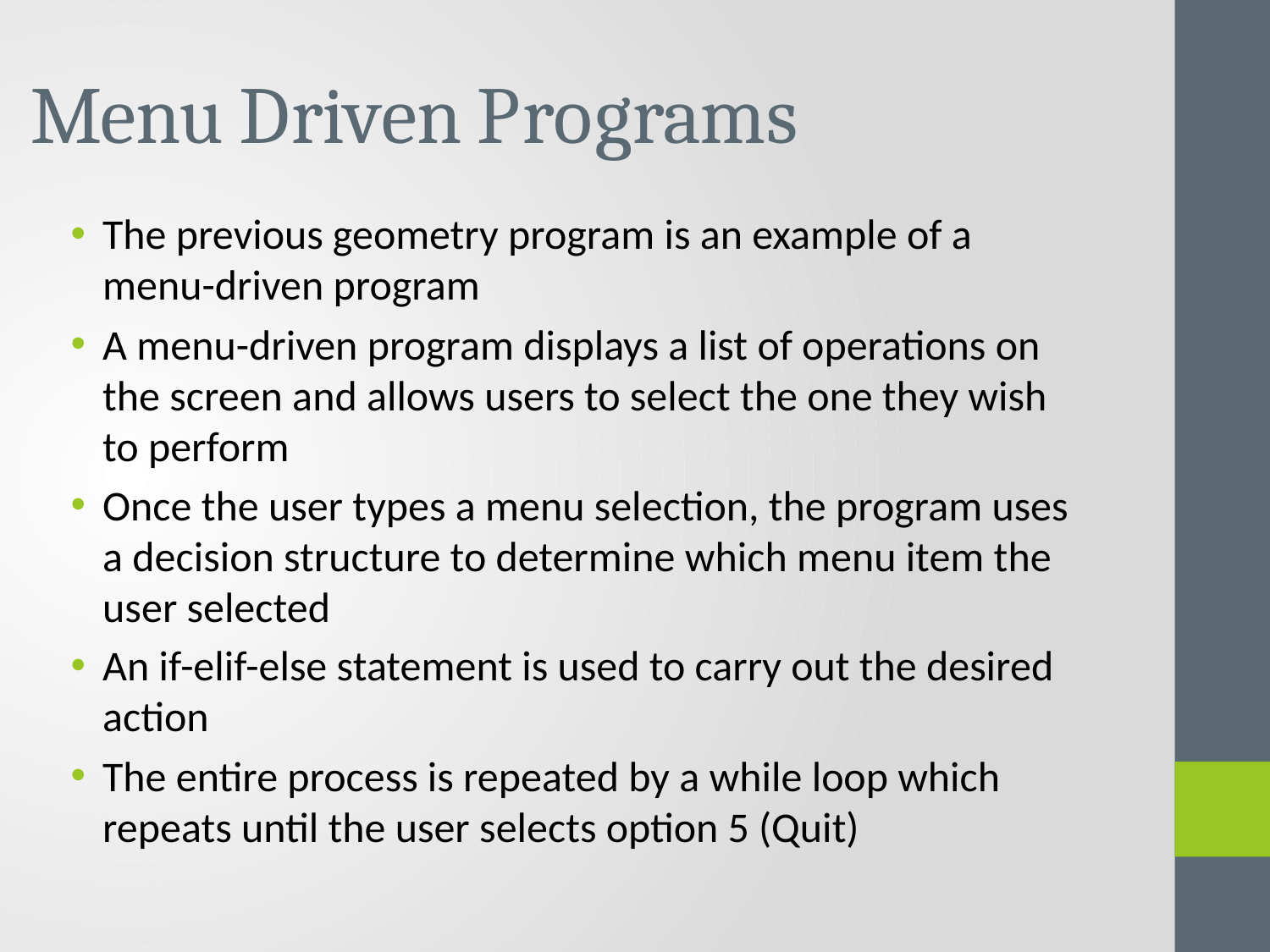

# Menu Driven Programs
The previous geometry program is an example of a menu-driven program
A menu-driven program displays a list of operations on the screen and allows users to select the one they wish to perform
Once the user types a menu selection, the program uses a decision structure to determine which menu item the user selected
An if-elif-else statement is used to carry out the desired action
The entire process is repeated by a while loop which repeats until the user selects option 5 (Quit)